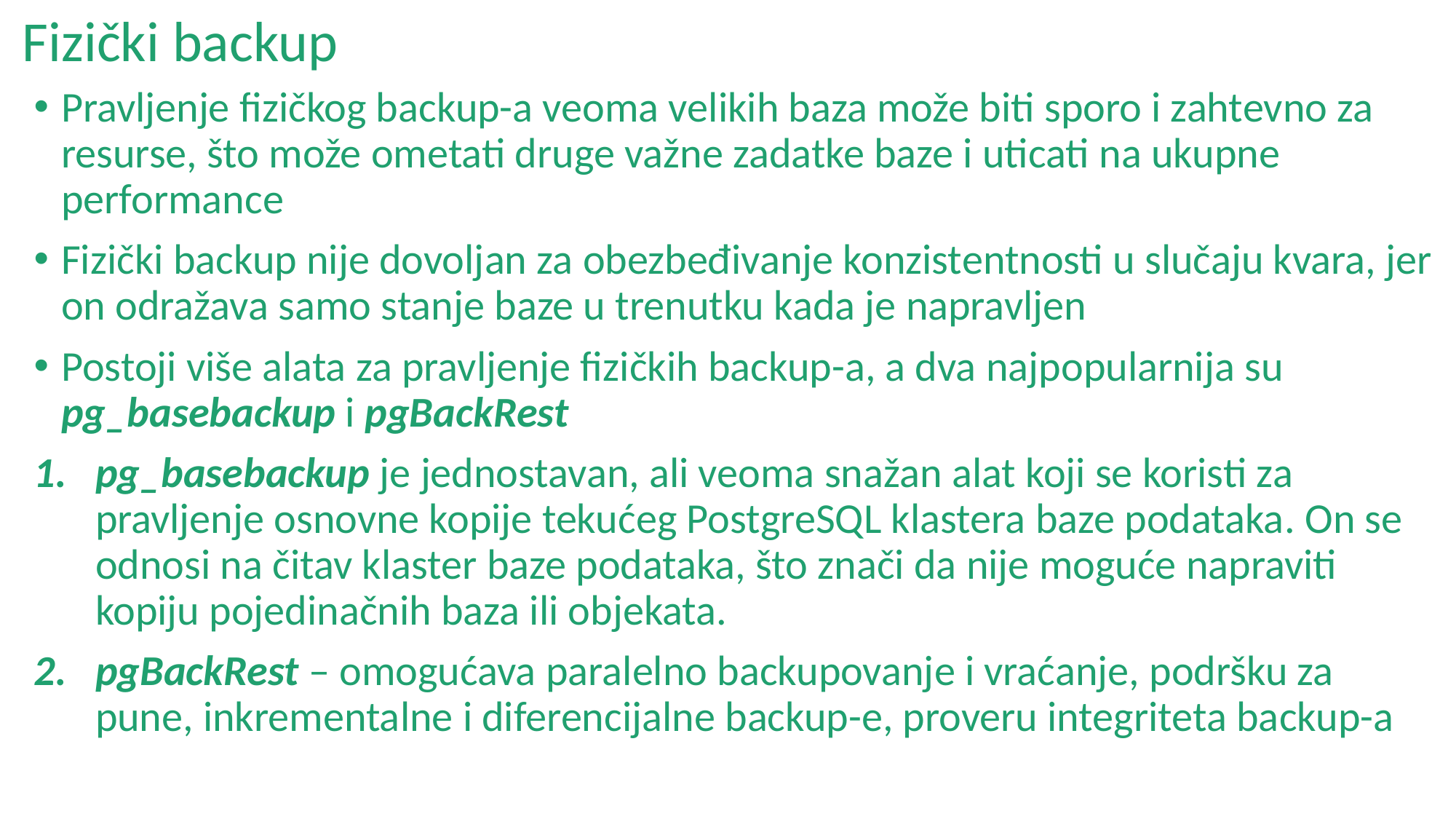

# Fizički backup
Pravljenje fizičkog backup-a veoma velikih baza može biti sporo i zahtevno za resurse, što može ometati druge važne zadatke baze i uticati na ukupne performance
Fizički backup nije dovoljan za obezbeđivanje konzistentnosti u slučaju kvara, jer on odražava samo stanje baze u trenutku kada je napravljen
Postoji više alata za pravljenje fizičkih backup-a, a dva najpopularnija su pg_basebackup i pgBackRest
pg_basebackup je jednostavan, ali veoma snažan alat koji se koristi za pravljenje osnovne kopije tekućeg PostgreSQL klastera baze podataka. On se odnosi na čitav klaster baze podataka, što znači da nije moguće napraviti kopiju pojedinačnih baza ili objekata.
pgBackRest – omogućava paralelno backupovanje i vraćanje, podršku za pune, inkrementalne i diferencijalne backup-e, proveru integriteta backup-a